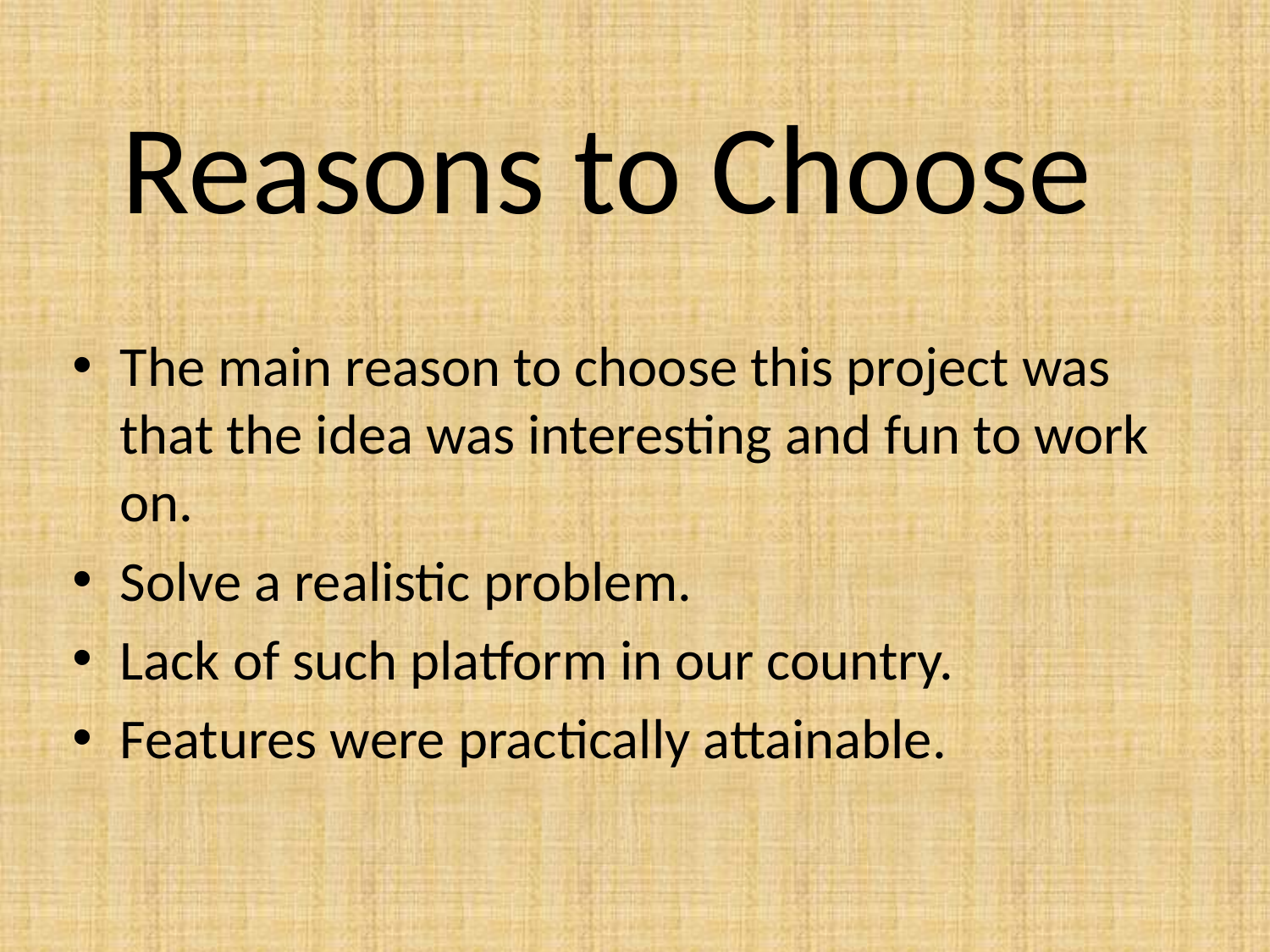

# Reasons to Choose
The main reason to choose this project was that the idea was interesting and fun to work on.
Solve a realistic problem.
Lack of such platform in our country.
Features were practically attainable.